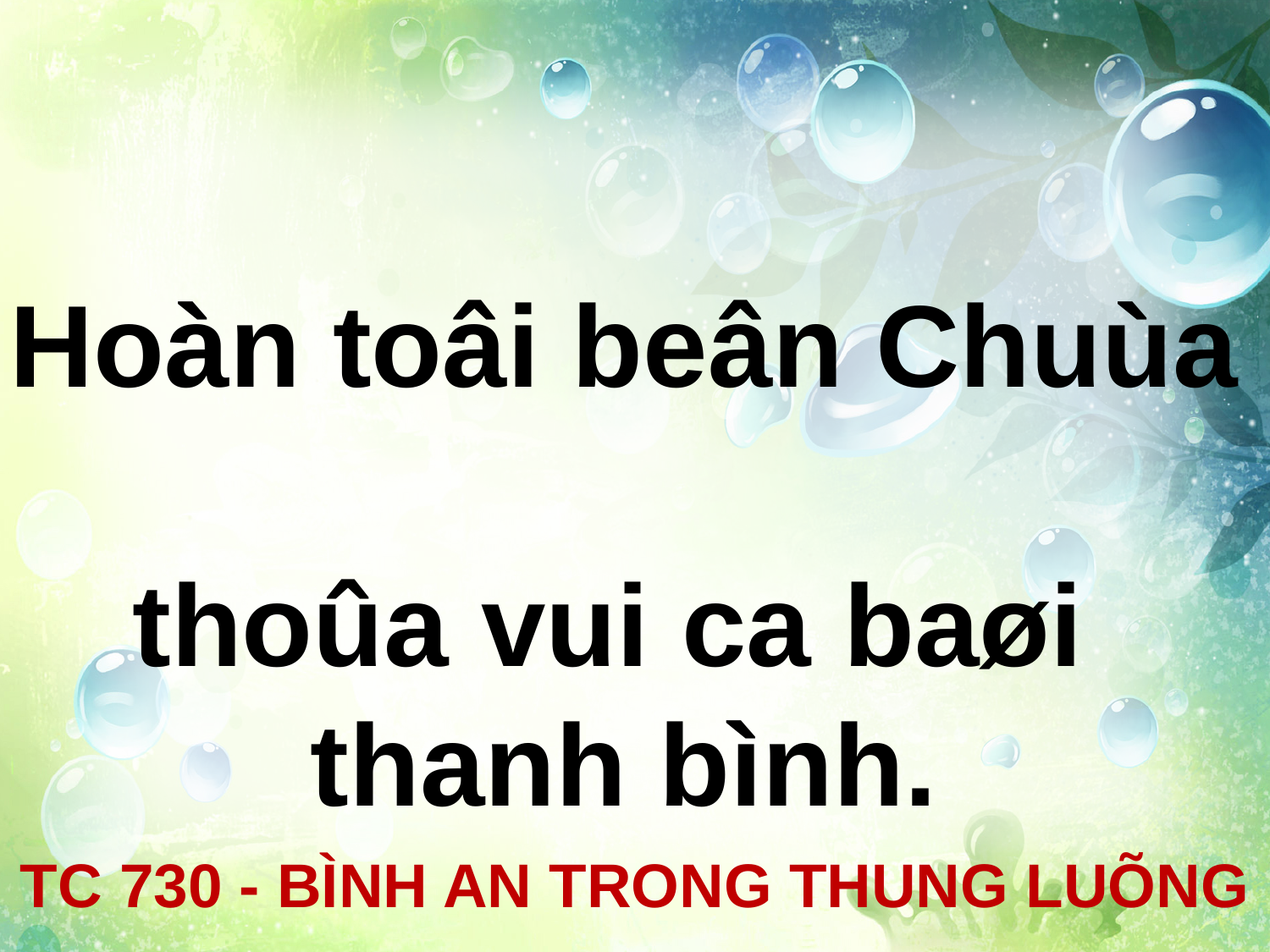

Hoàn toâi beân Chuùa
thoûa vui ca baøi
thanh bình.
TC 730 - BÌNH AN TRONG THUNG LUÕNG